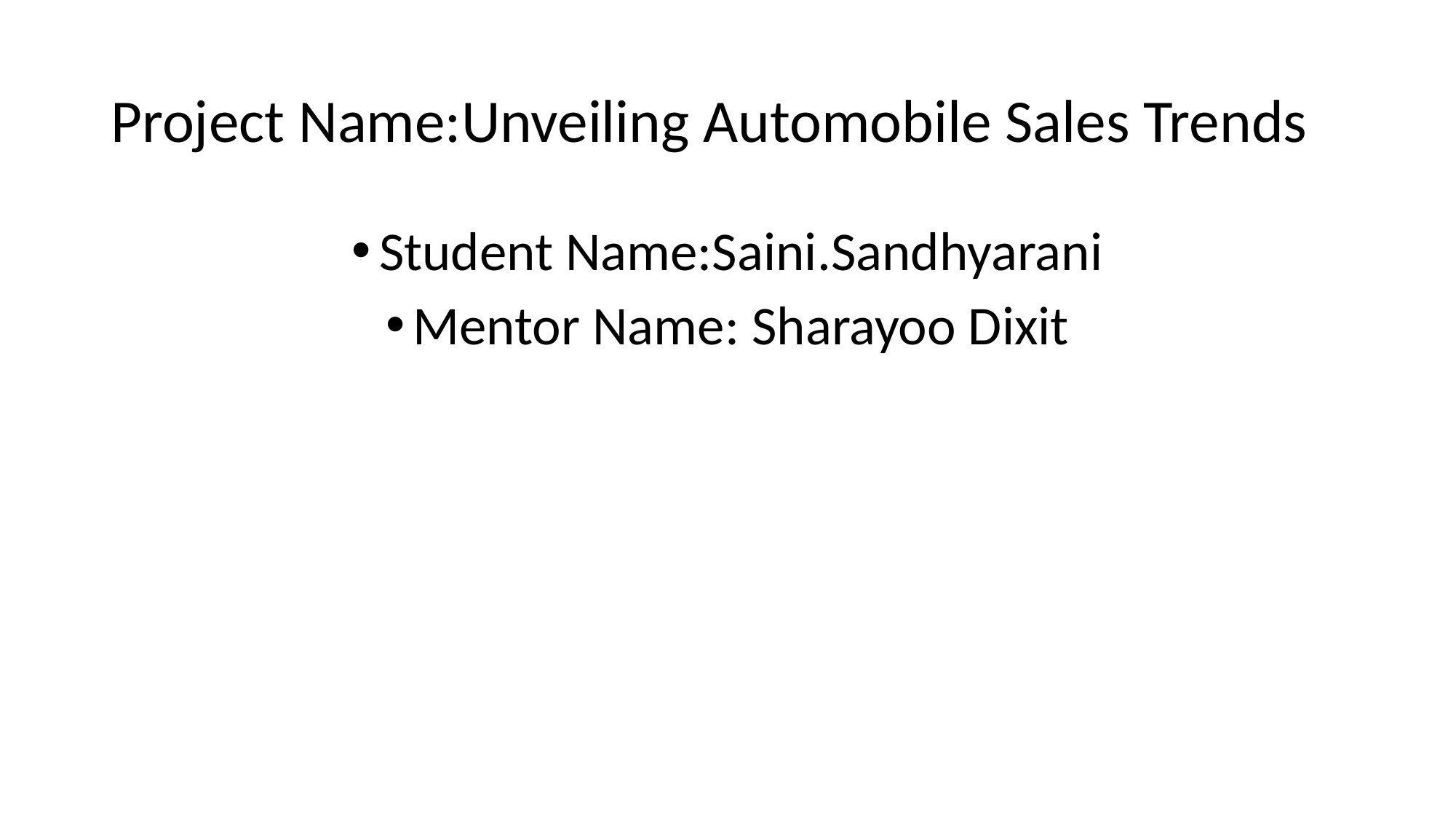

# Project Name:Unveiling Automobile Sales Trends
Student Name:Saini.Sandhyarani
Mentor Name: Sharayoo Dixit